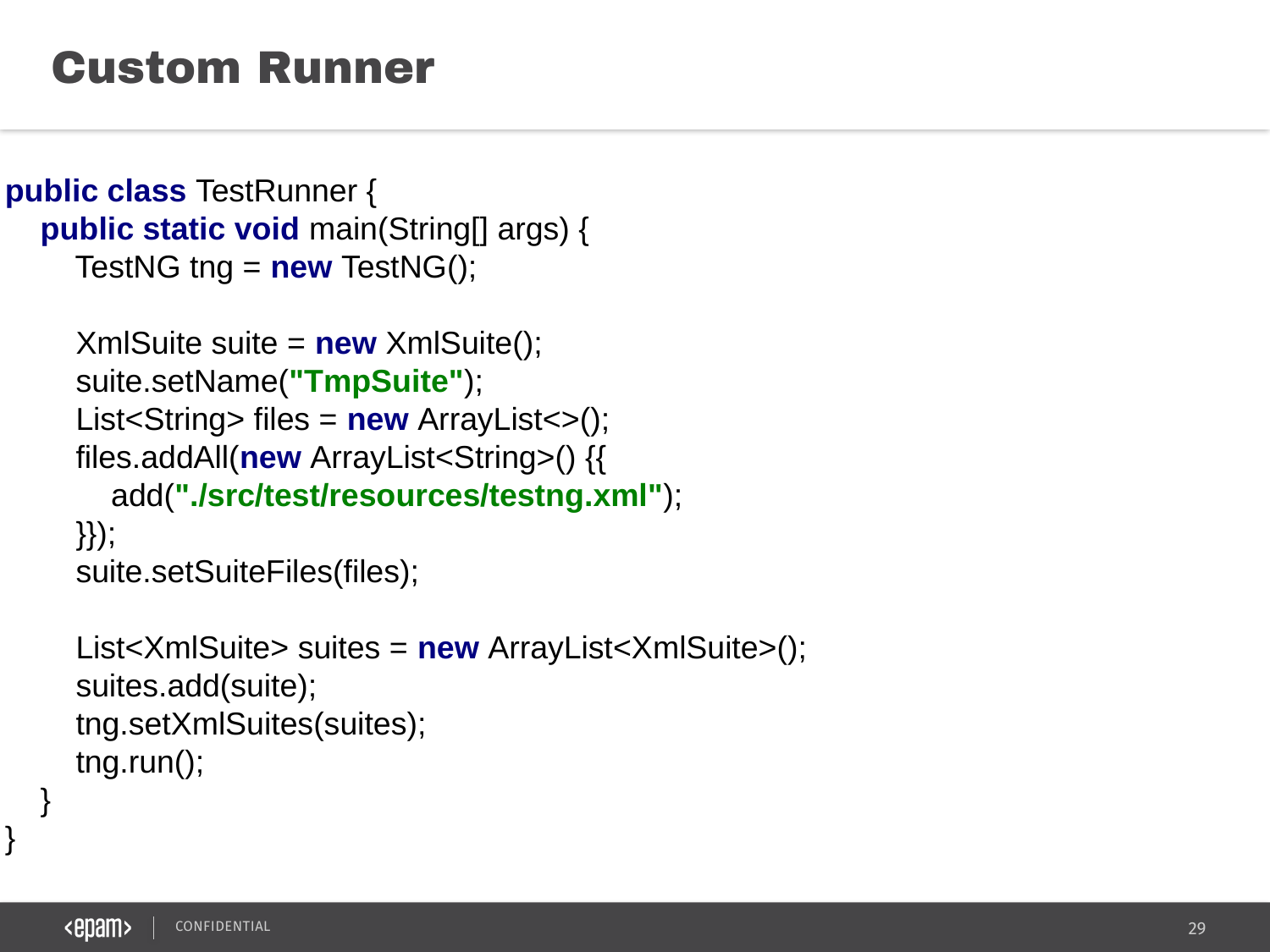

Custom Runner
public class TestRunner {
    public static void main(String[] args) {
        TestNG tng = new TestNG();
        XmlSuite suite = new XmlSuite();
        suite.setName("TmpSuite");
        List<String> files = new ArrayList<>();
        files.addAll(new ArrayList<String>() {{
            add("./src/test/resources/testng.xml");
        }});
        suite.setSuiteFiles(files);
        List<XmlSuite> suites = new ArrayList<XmlSuite>();
        suites.add(suite);
        tng.setXmlSuites(suites);
        tng.run();
    }
}